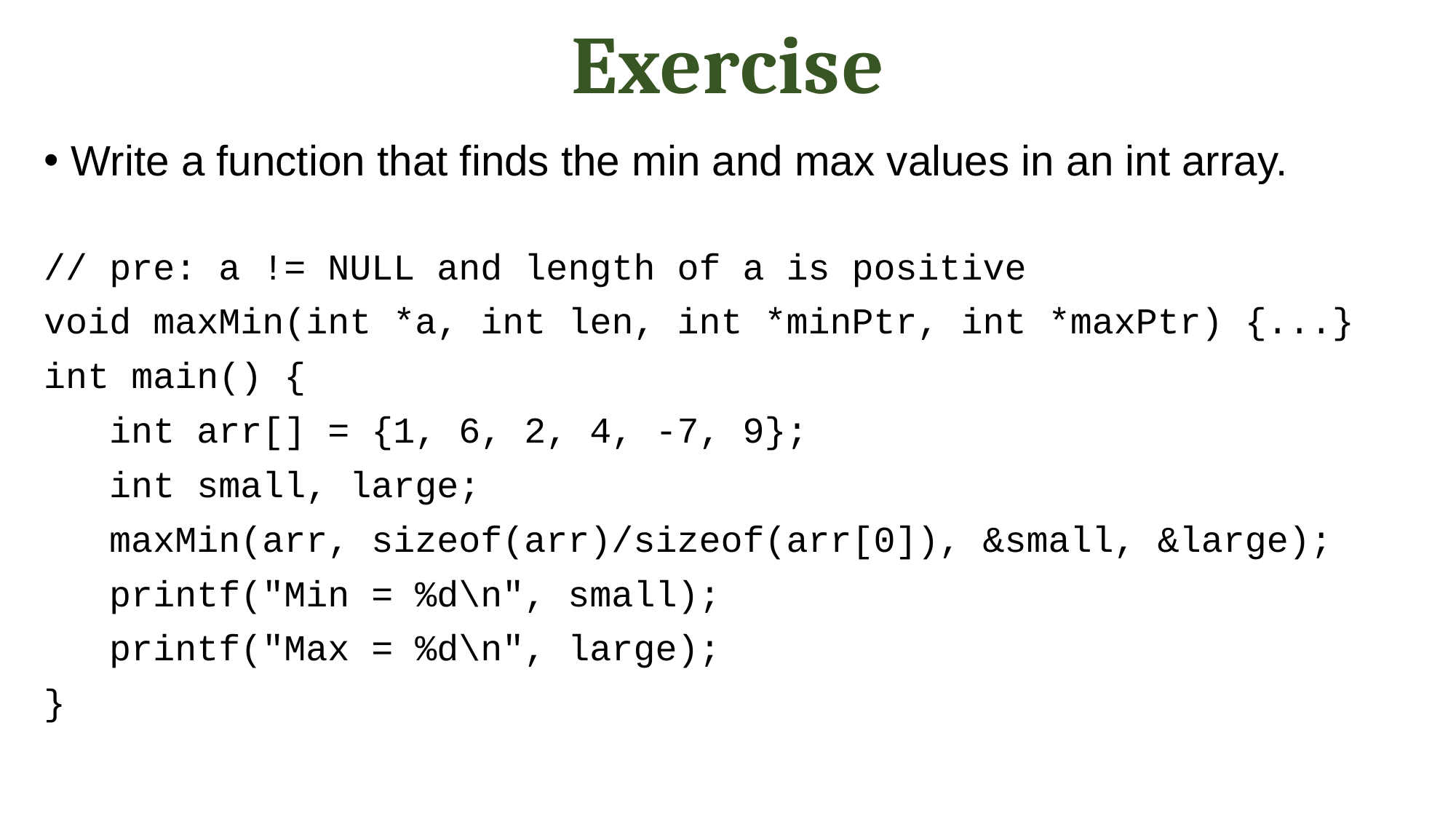

# Exercise
Write a function that finds the min and max values in an int array.

// pre: a != NULL and length of a is positive
void maxMin(int *a, int len, int *minPtr, int *maxPtr) {...}
int main() {
   int arr[] = {1, 6, 2, 4, -7, 9};
   int small, large;
   maxMin(arr, sizeof(arr)/sizeof(arr[0]), &small, &large);
   printf("Min = %d\n", small);
   printf("Max = %d\n", large);
}